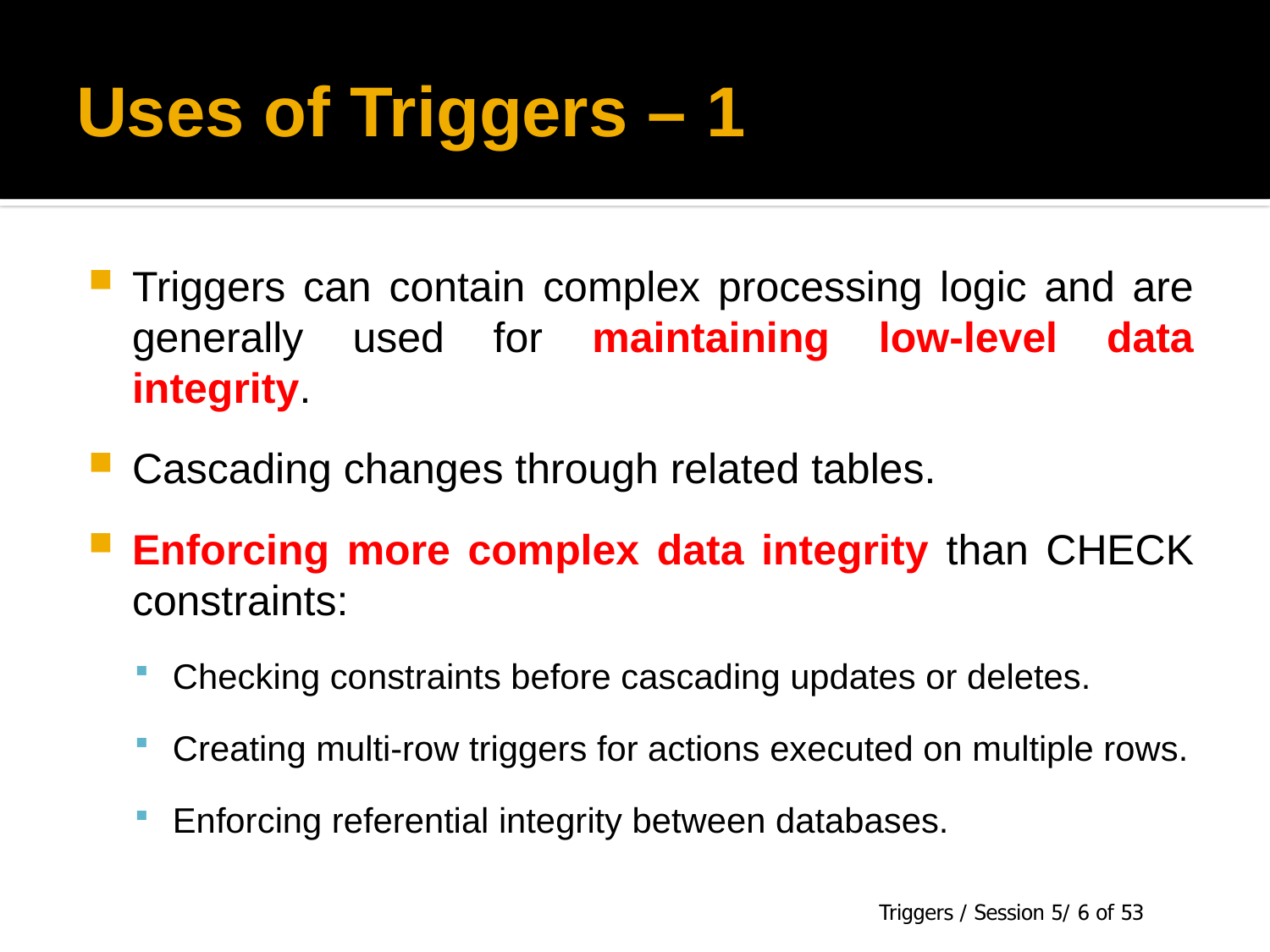

# Uses of Triggers – 1
Triggers can contain complex processing logic and are generally used for maintaining low-level data integrity.
Cascading changes through related tables.
Enforcing more complex data integrity than CHECK constraints:
Checking constraints before cascading updates or deletes.
Creating multi-row triggers for actions executed on multiple rows.
Enforcing referential integrity between databases.